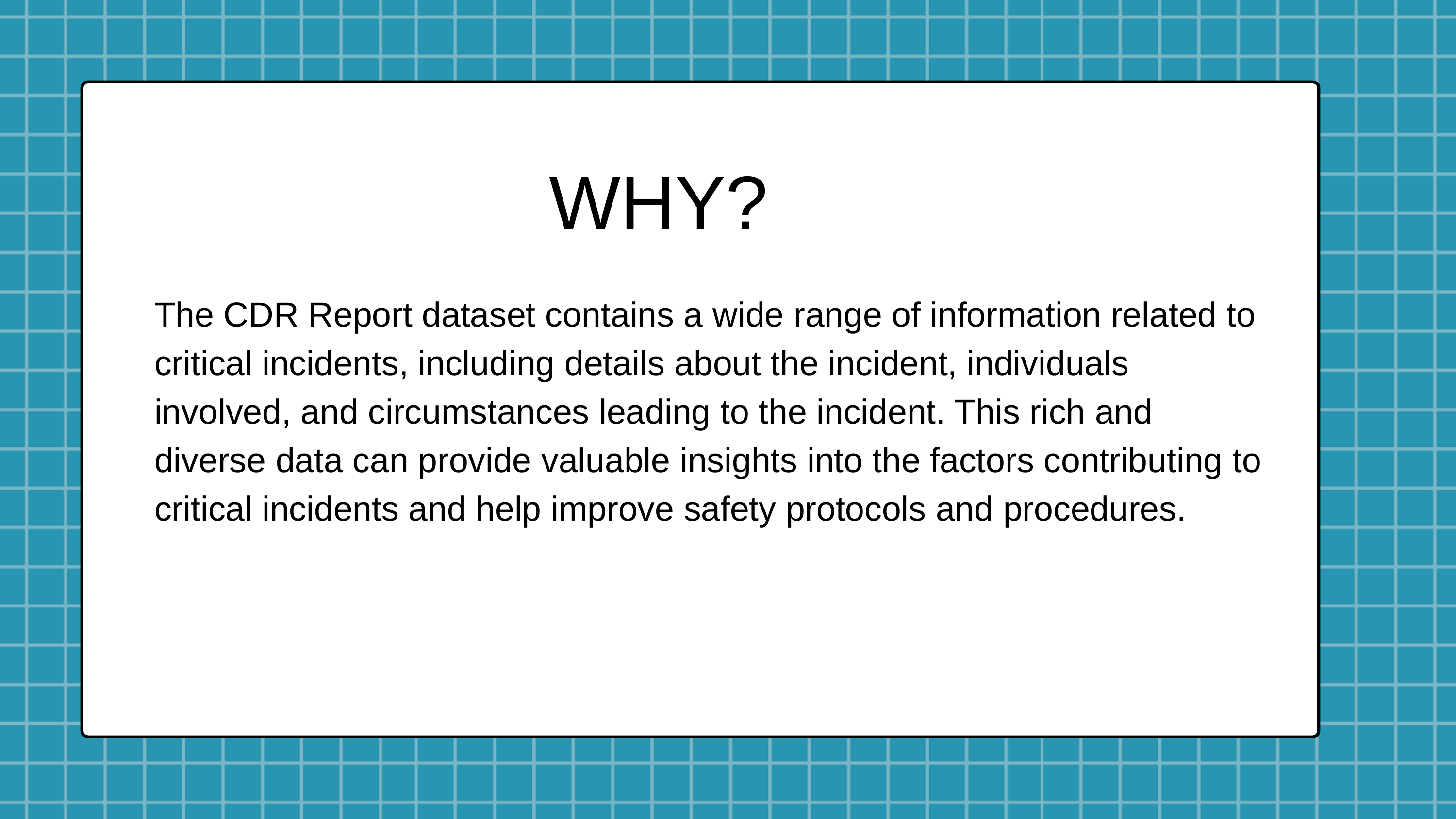

WHY?
The CDR Report dataset contains a wide range of information related to critical incidents, including details about the incident, individuals involved, and circumstances leading to the incident. This rich and diverse data can provide valuable insights into the factors contributing to critical incidents and help improve safety protocols and procedures.